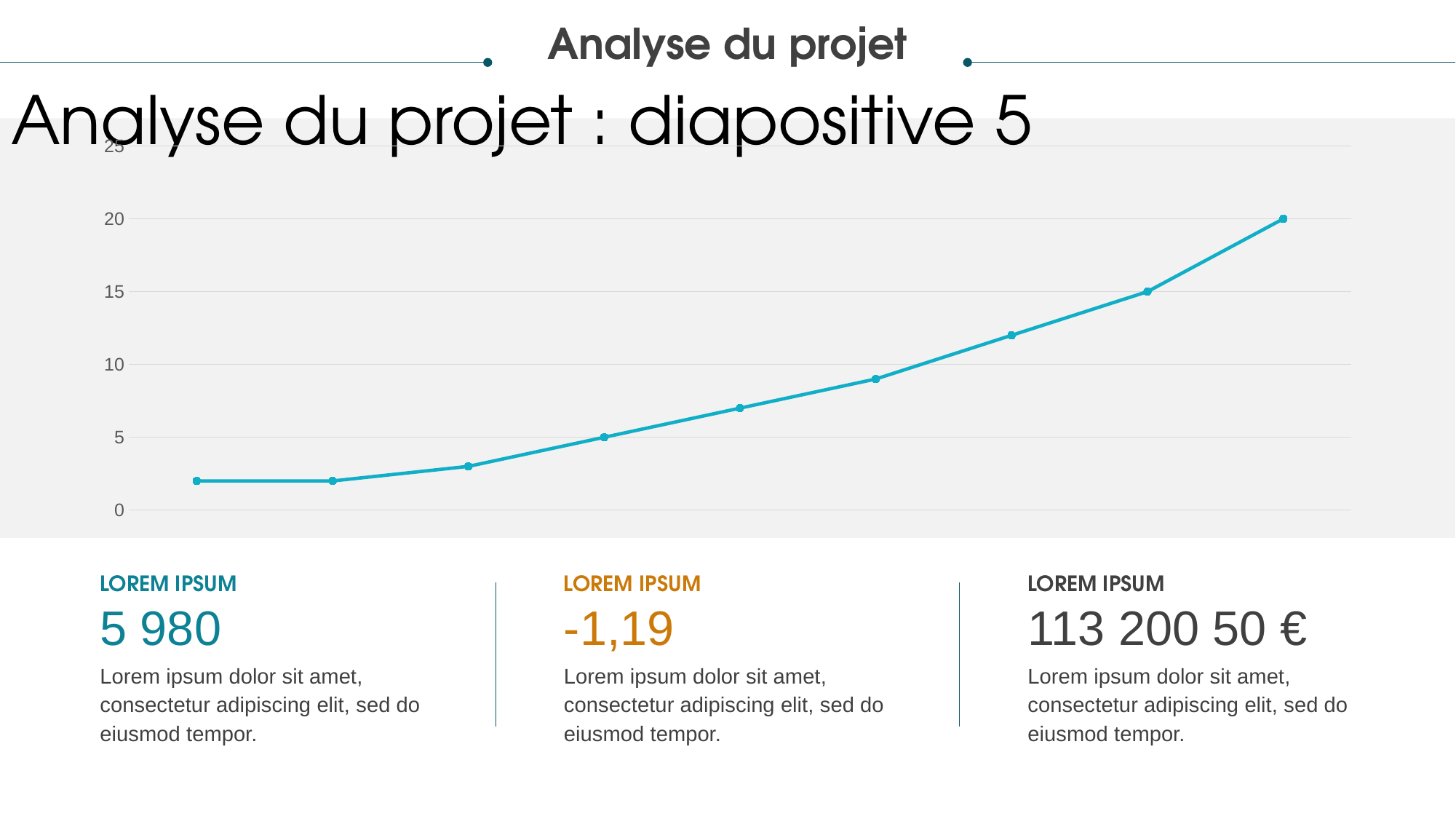

Analyse du projet
Analyse du projet : diapositive 5

### Chart

| Category | Série 3 |
|---|---|
| Catégorie 1 | 2.0 |
| Catégorie 2 | 2.0 |
| Catégorie 3 | 3.0 |
| Catégorie 4 | 5.0 |
LOREM IPSUM
LOREM IPSUM
LOREM IPSUM
5 980
-1,19
113 200 50 €
Lorem ipsum dolor sit amet, consectetur adipiscing elit, sed do eiusmod tempor.
Lorem ipsum dolor sit amet, consectetur adipiscing elit, sed do eiusmod tempor.
Lorem ipsum dolor sit amet, consectetur adipiscing elit, sed do eiusmod tempor.